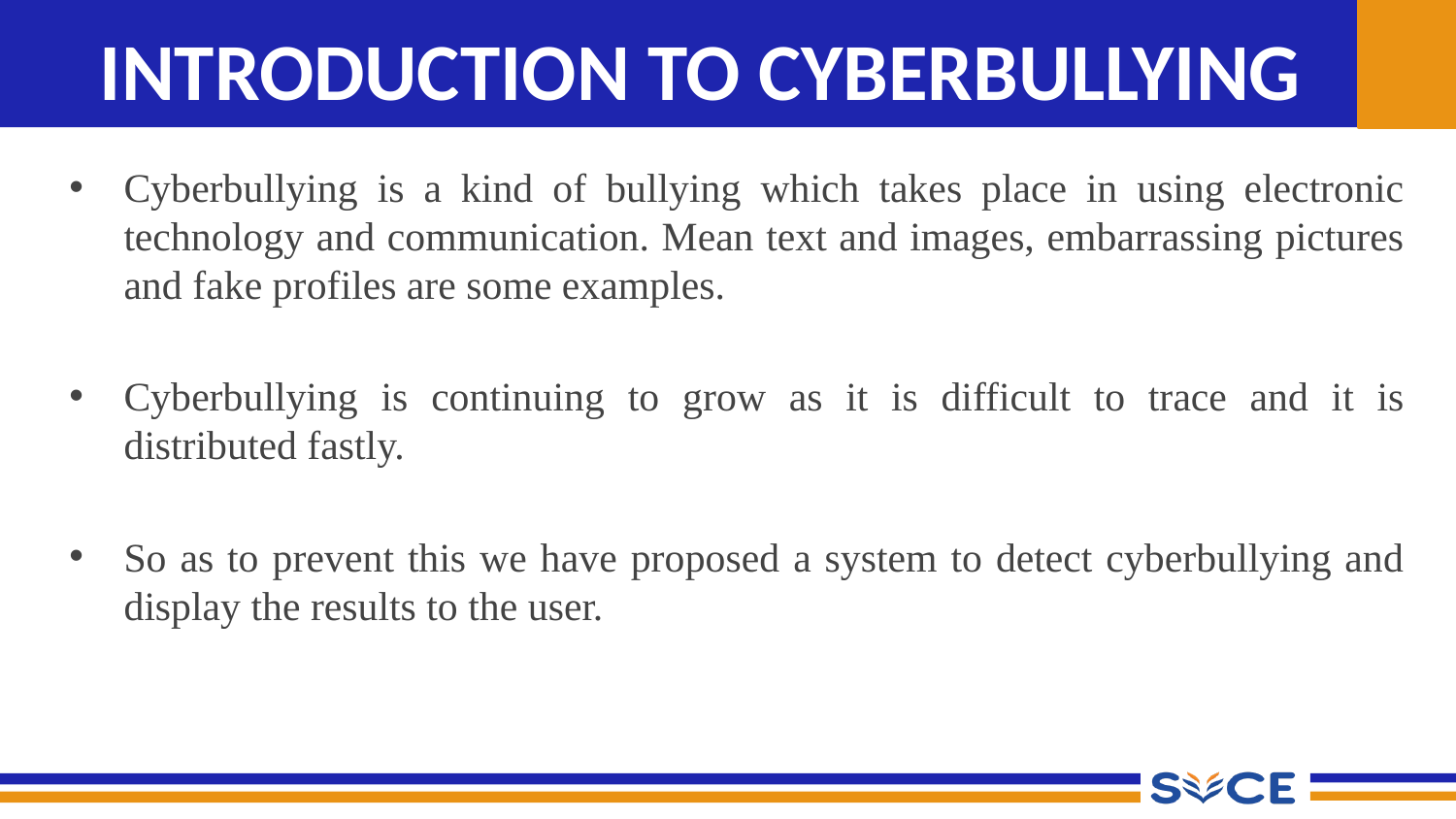

# INTRODUCTION TO CYBERBULLYING
Cyberbullying is a kind of bullying which takes place in using electronic technology and communication. Mean text and images, embarrassing pictures and fake profiles are some examples.

Cyberbullying is continuing to grow as it is difficult to trace and it is distributed fastly.

So as to prevent this we have proposed a system to detect cyberbullying and display the results to the user.